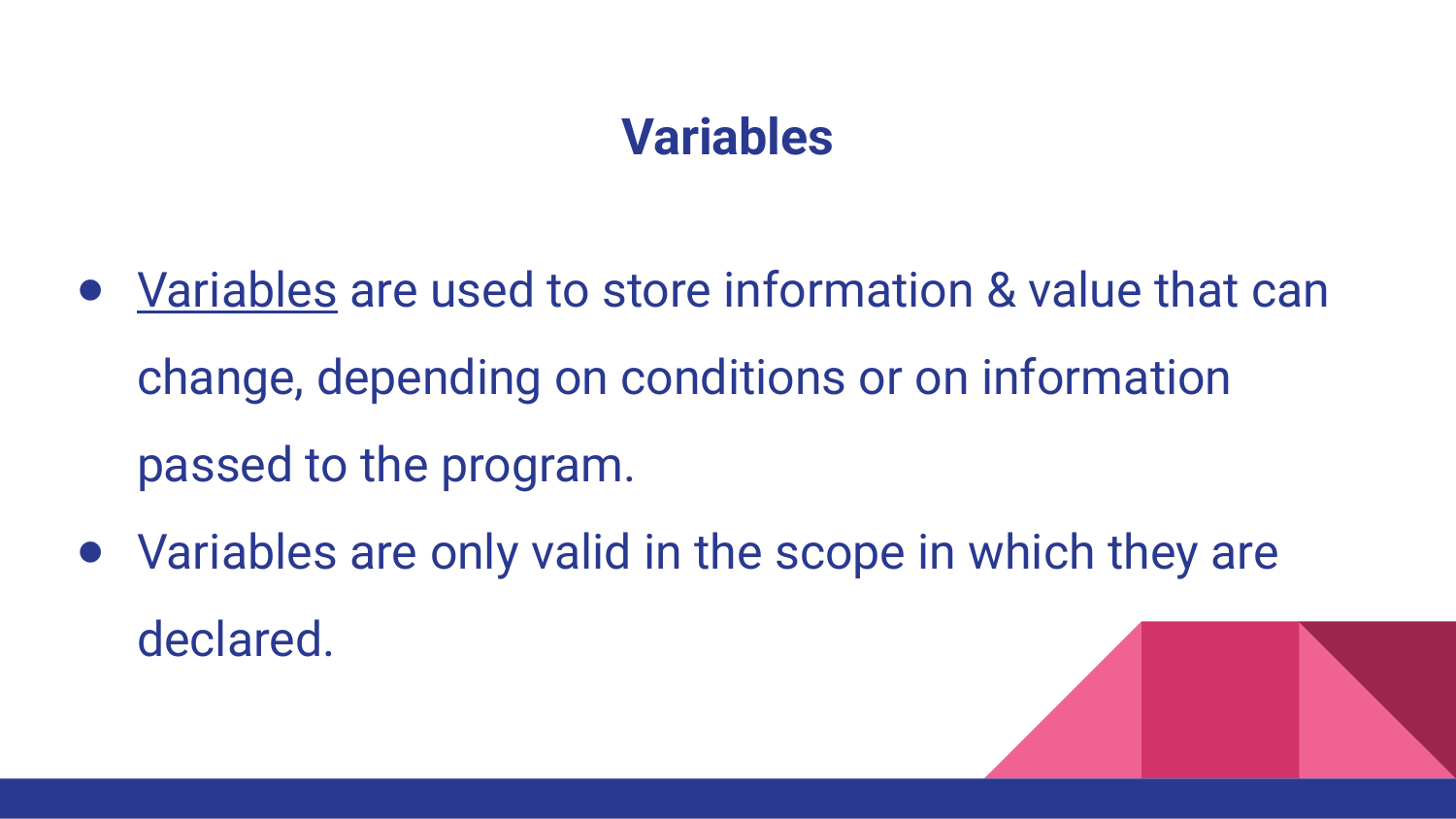

# Variables
Variables are used to store information & value that can change, depending on conditions or on information passed to the program.
Variables are only valid in the scope in which they are declared.